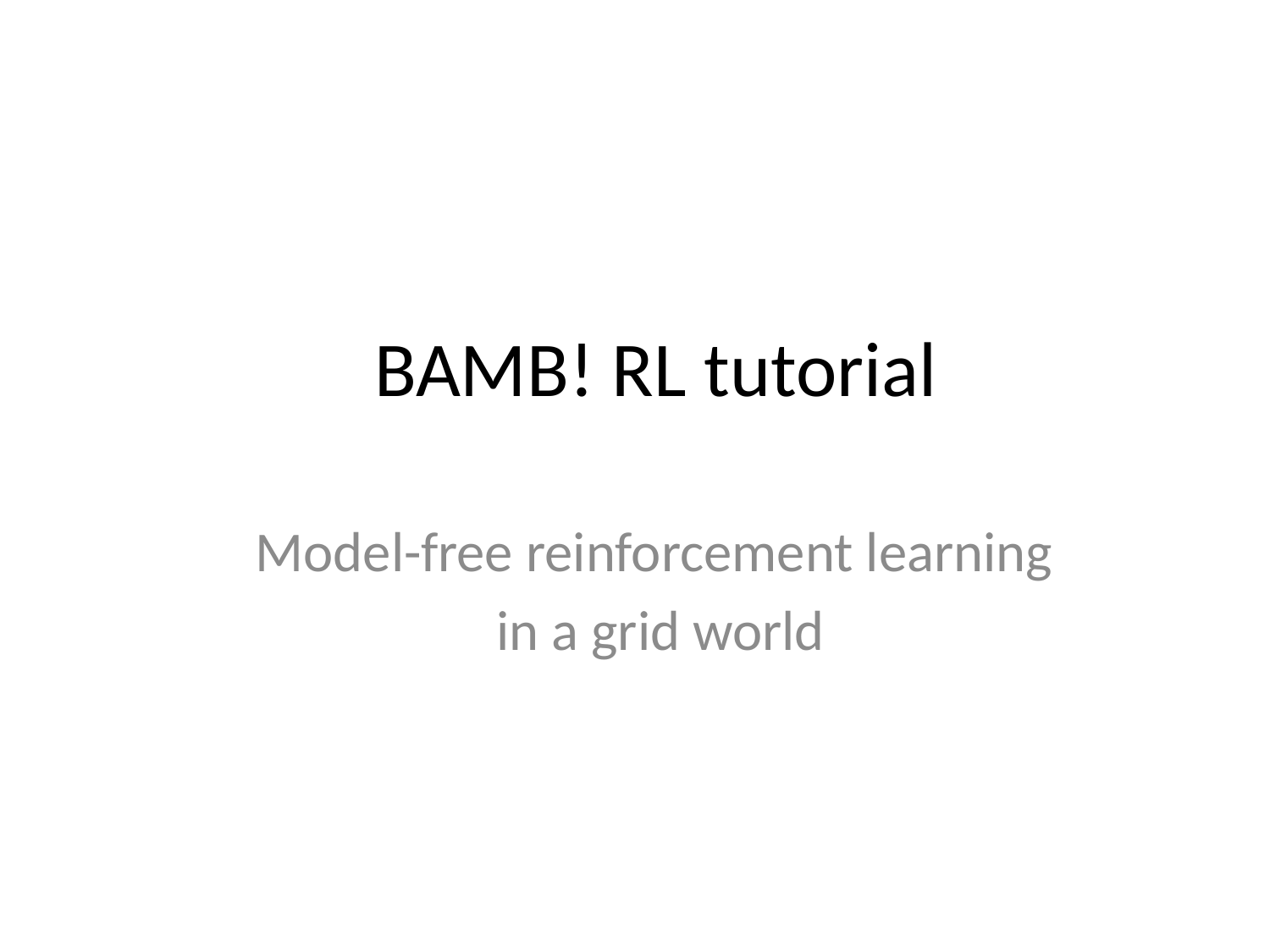

# BAMB! RL tutorial
Model-free reinforcement learning
in a grid world